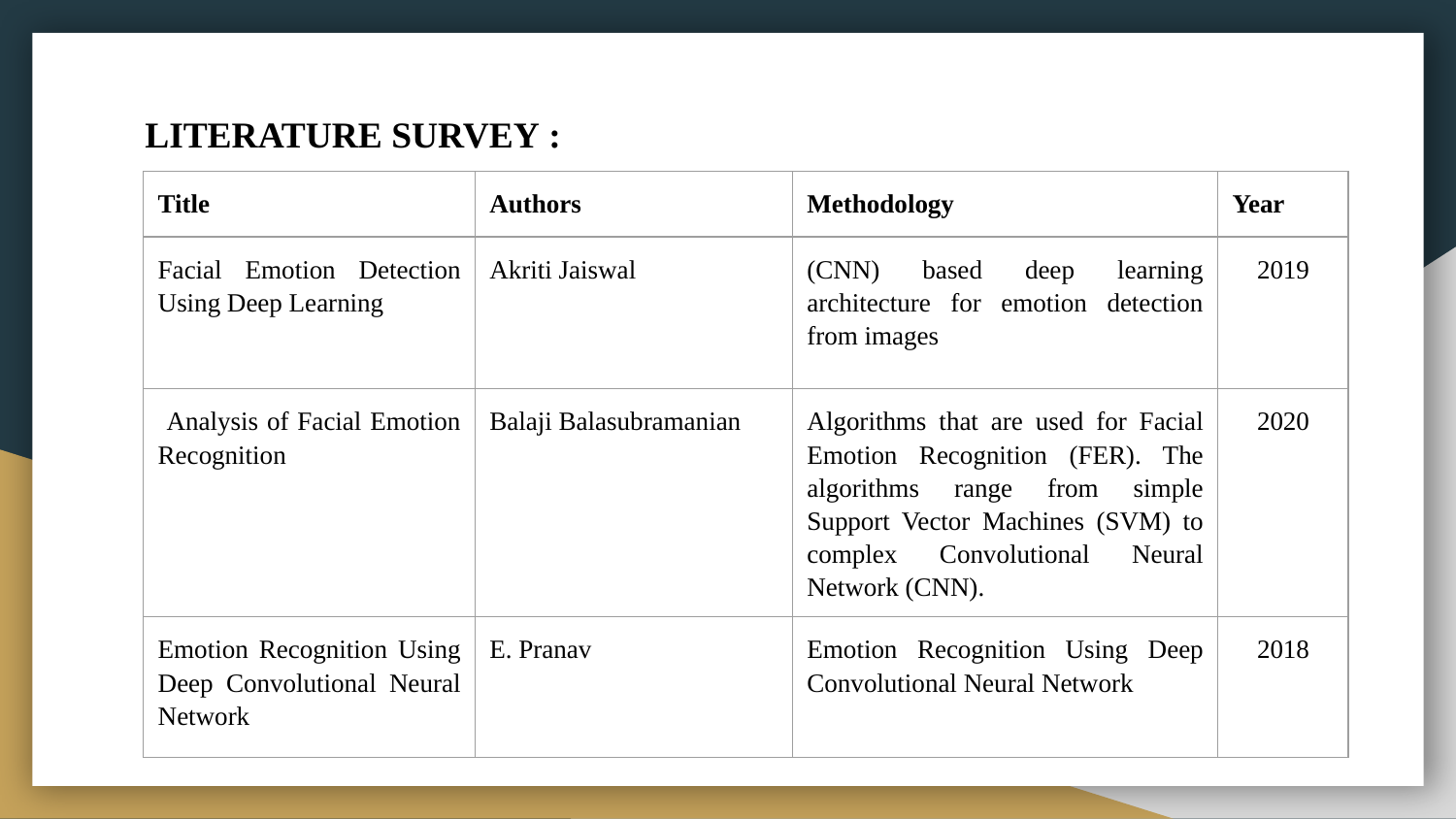

# LITERATURE SURVEY :

| Title | Authors | Methodology | Year |
| --- | --- | --- | --- |
| Facial Emotion Detection Using Deep Learning | Akriti Jaiswal | (CNN) based deep learning architecture for emotion detection from images | 2019 |
| Analysis of Facial Emotion Recognition | Balaji Balasubramanian | Algorithms that are used for Facial Emotion Recognition (FER). The algorithms range from simple Support Vector Machines (SVM) to complex Convolutional Neural Network (CNN). | 2020 |
| Emotion Recognition Using Deep Convolutional Neural Network | E. Pranav | Emotion Recognition Using Deep Convolutional Neural Network | 2018 |
4